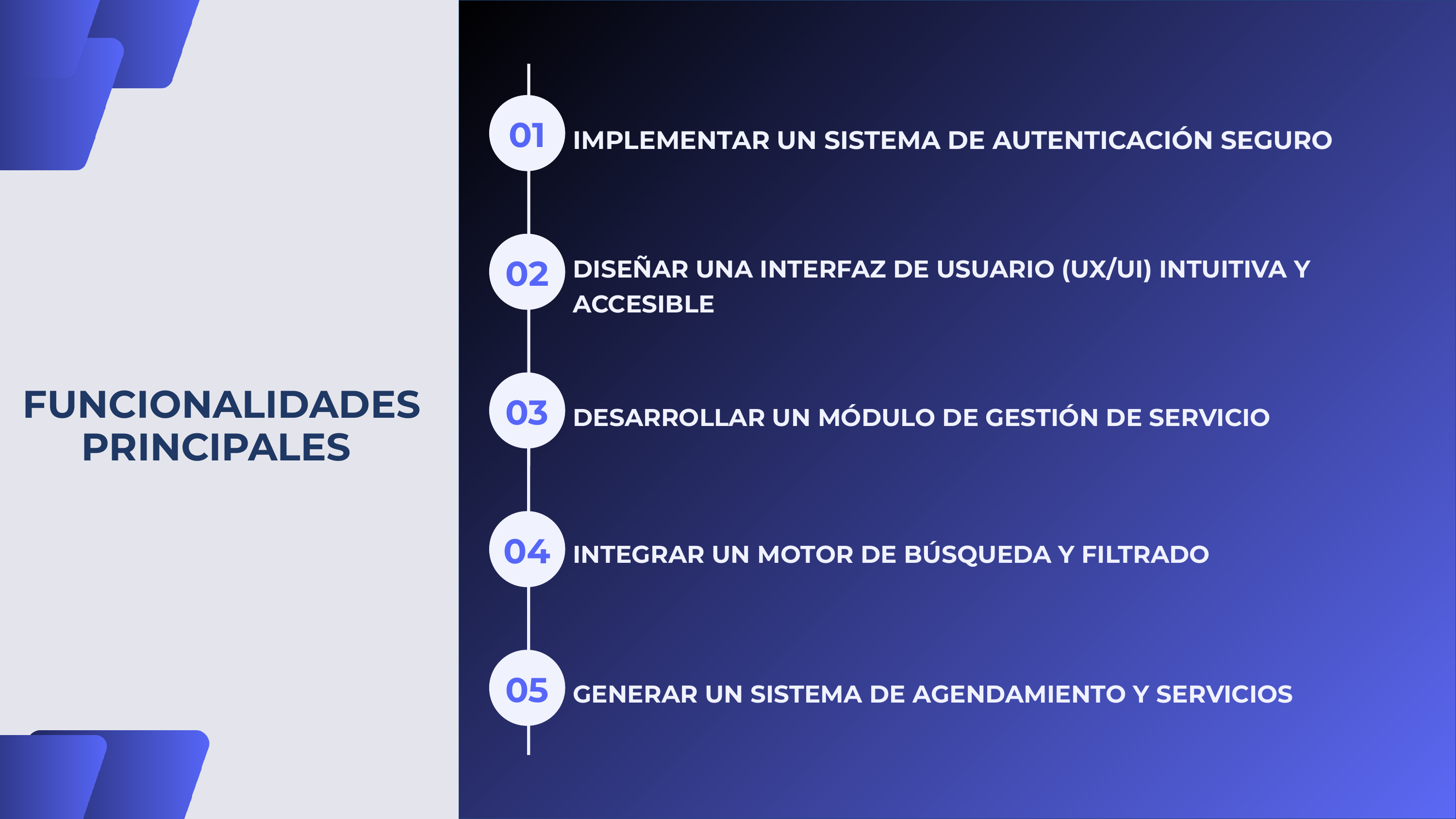

01
IMPLEMENTAR UN SISTEMA DE AUTENTICACIÓN SEGURO

02
DISEÑAR UNA INTERFAZ DE USUARIO (UX/UI) INTUITIVA Y ACCESIBLE
FUNCIONALIDADES PRINCIPALES

03

DESARROLLAR UN MÓDULO DE GESTIÓN DE SERVICIO

04
INTEGRAR UN MOTOR DE BÚSQUEDA Y FILTRADO

05
GENERAR UN SISTEMA DE AGENDAMIENTO Y SERVICIOS